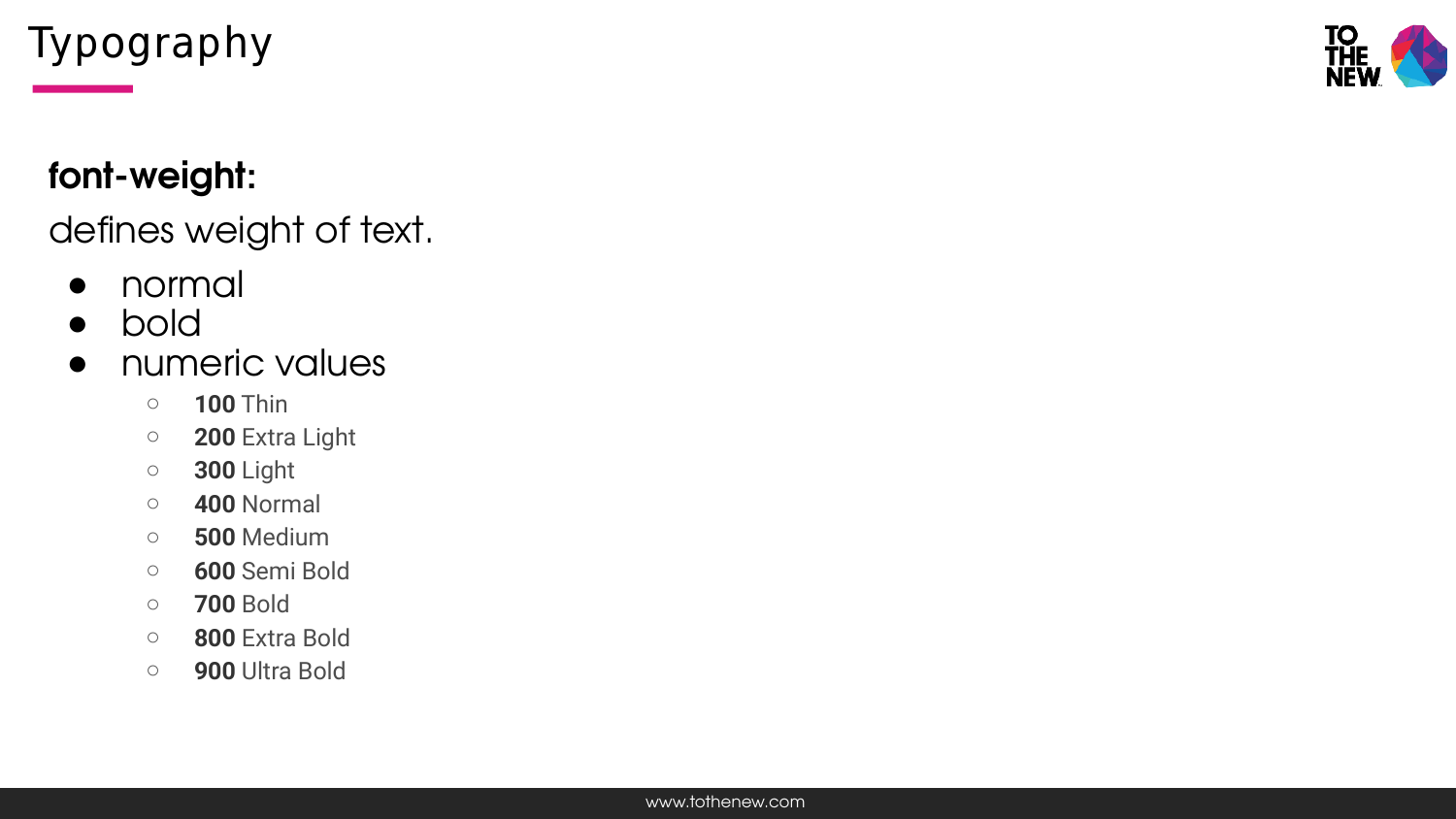

# Typography
font-weight:
defines weight of text.
normal
bold
numeric values
100 Thin
200 Extra Light
300 Light
400 Normal
500 Medium
600 Semi Bold
700 Bold
800 Extra Bold
900 Ultra Bold